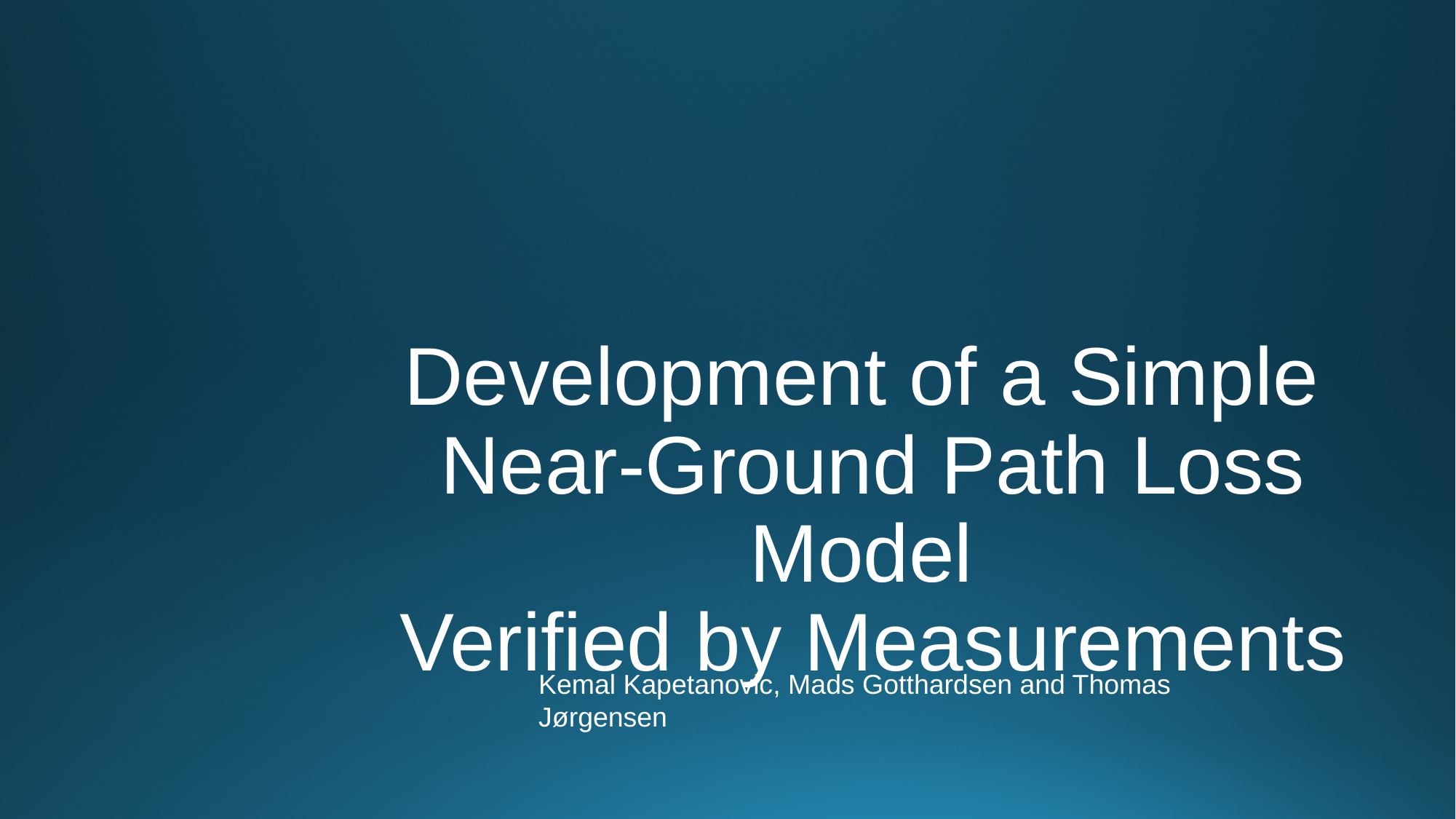

Development of a Simple
Near-Ground Path Loss Model
Verified by Measurements
Kemal Kapetanovic, Mads Gotthardsen and Thomas Jørgensen